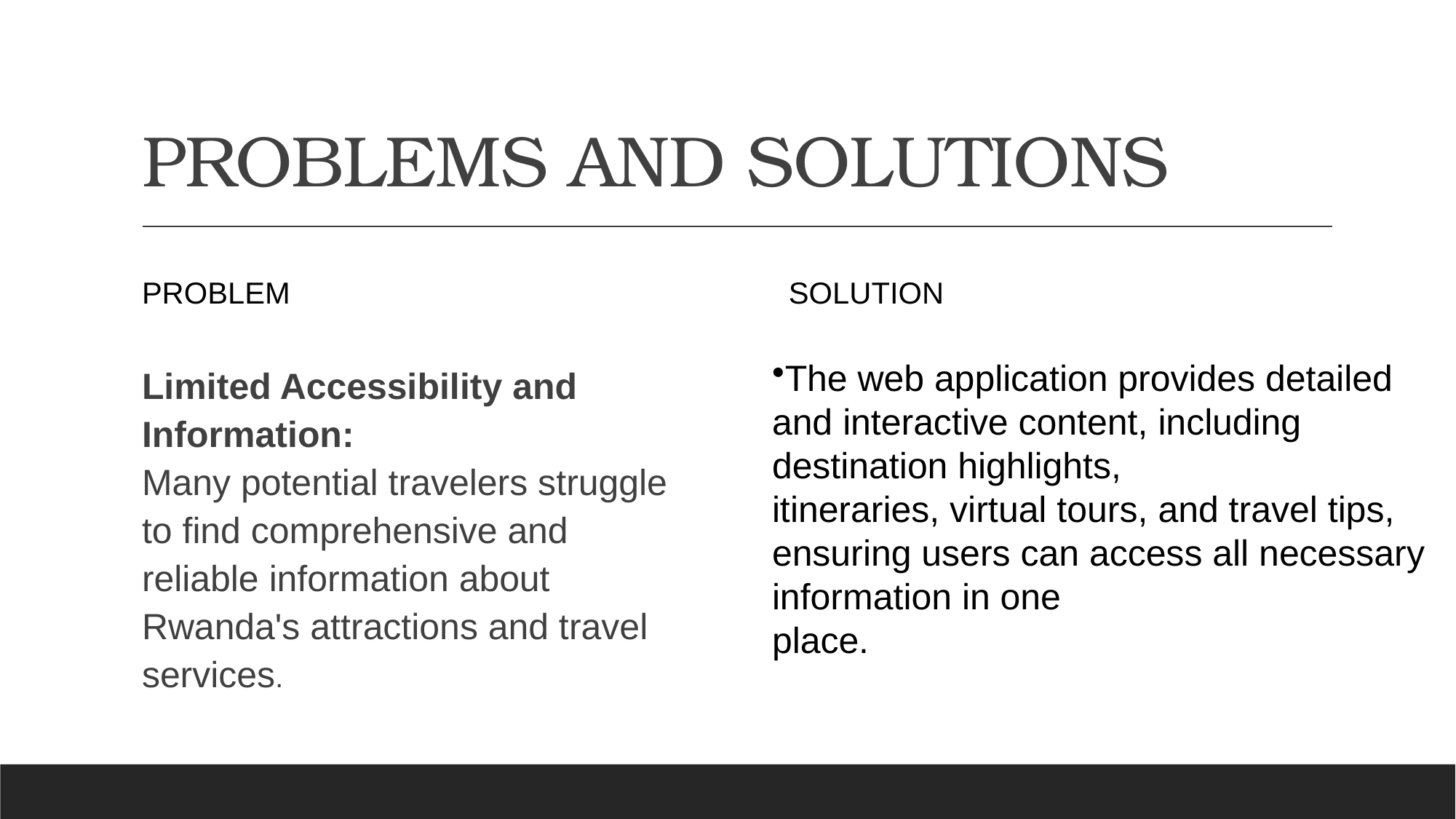

# PROBLEMS AND SOLUTIONS
PROBLEM
SOLUTION
The web application provides detailed
and interactive content, including
destination highlights,
itineraries, virtual tours, and travel tips,
ensuring users can access all necessary
information in one
place.

Limited Accessibility and Information:
Many potential travelers struggle to find comprehensive and reliable information about Rwanda's attractions and travel services.